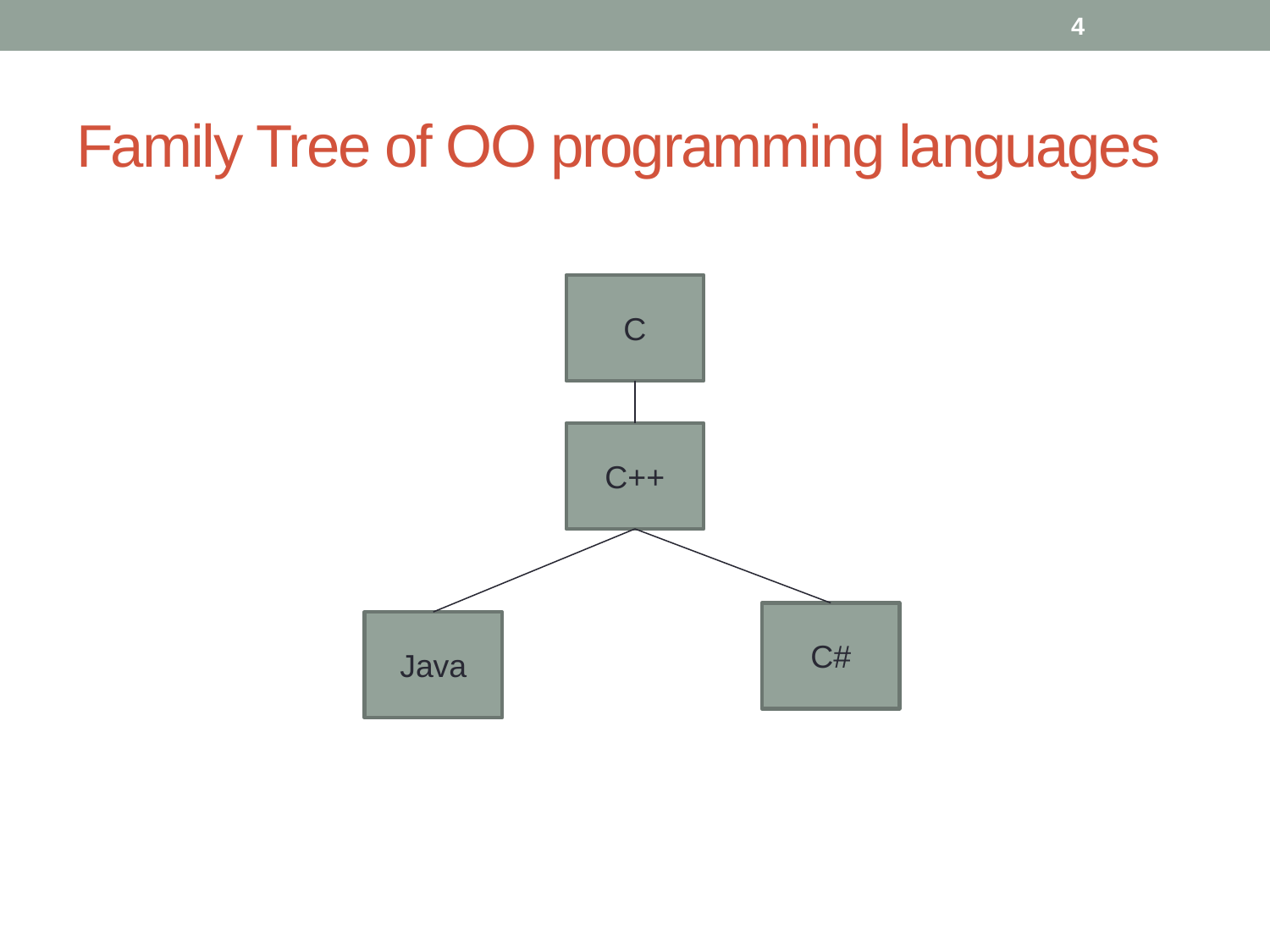

4
# Family Tree of OO programming languages

C
C++
C#
Java